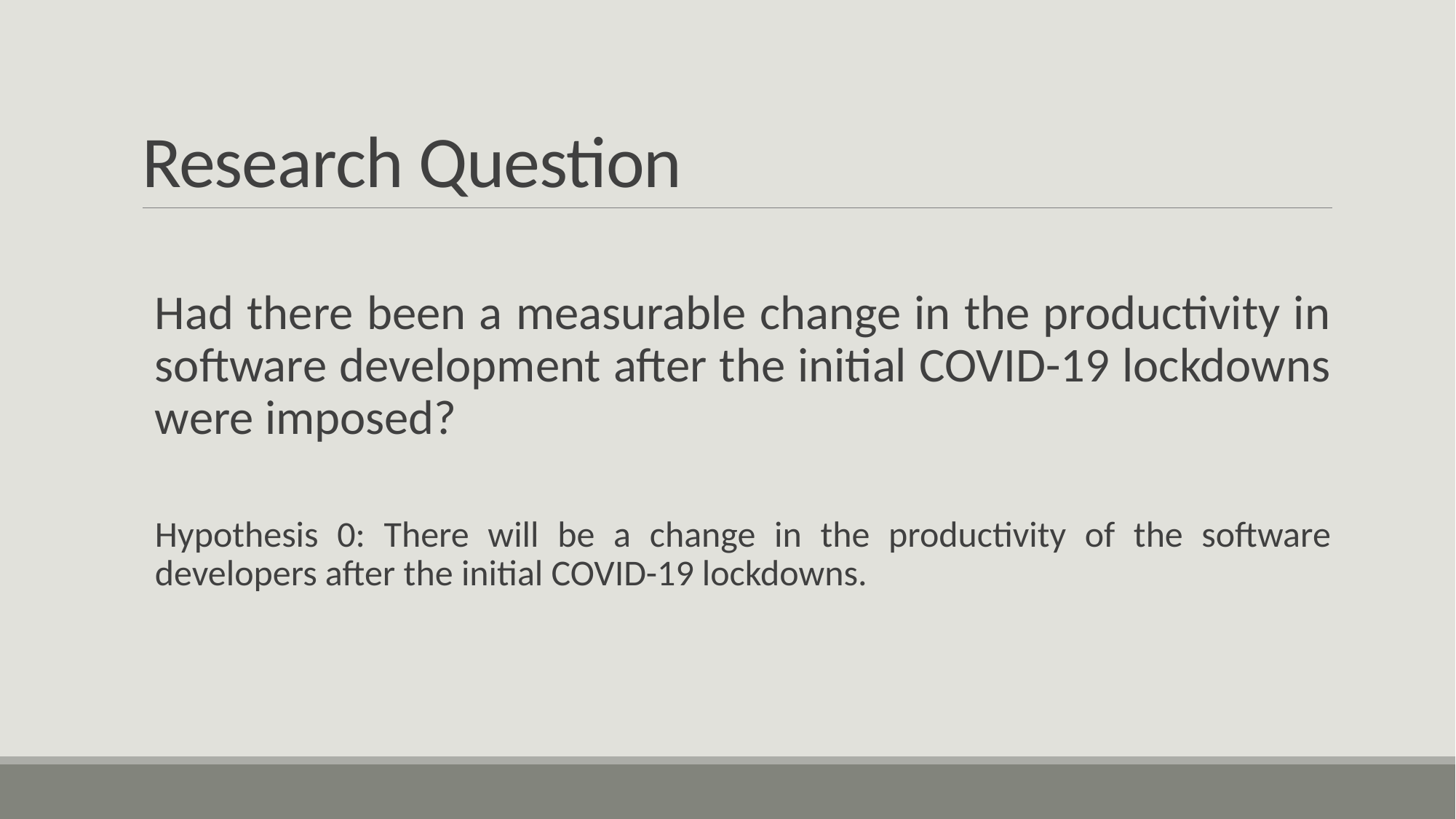

# Research Question

Had there been a measurable change in the productivity in software development after the initial COVID-19 lockdowns were imposed?

Hypothesis 0: There will be a change in the productivity of the software developers after the initial COVID-19 lockdowns.